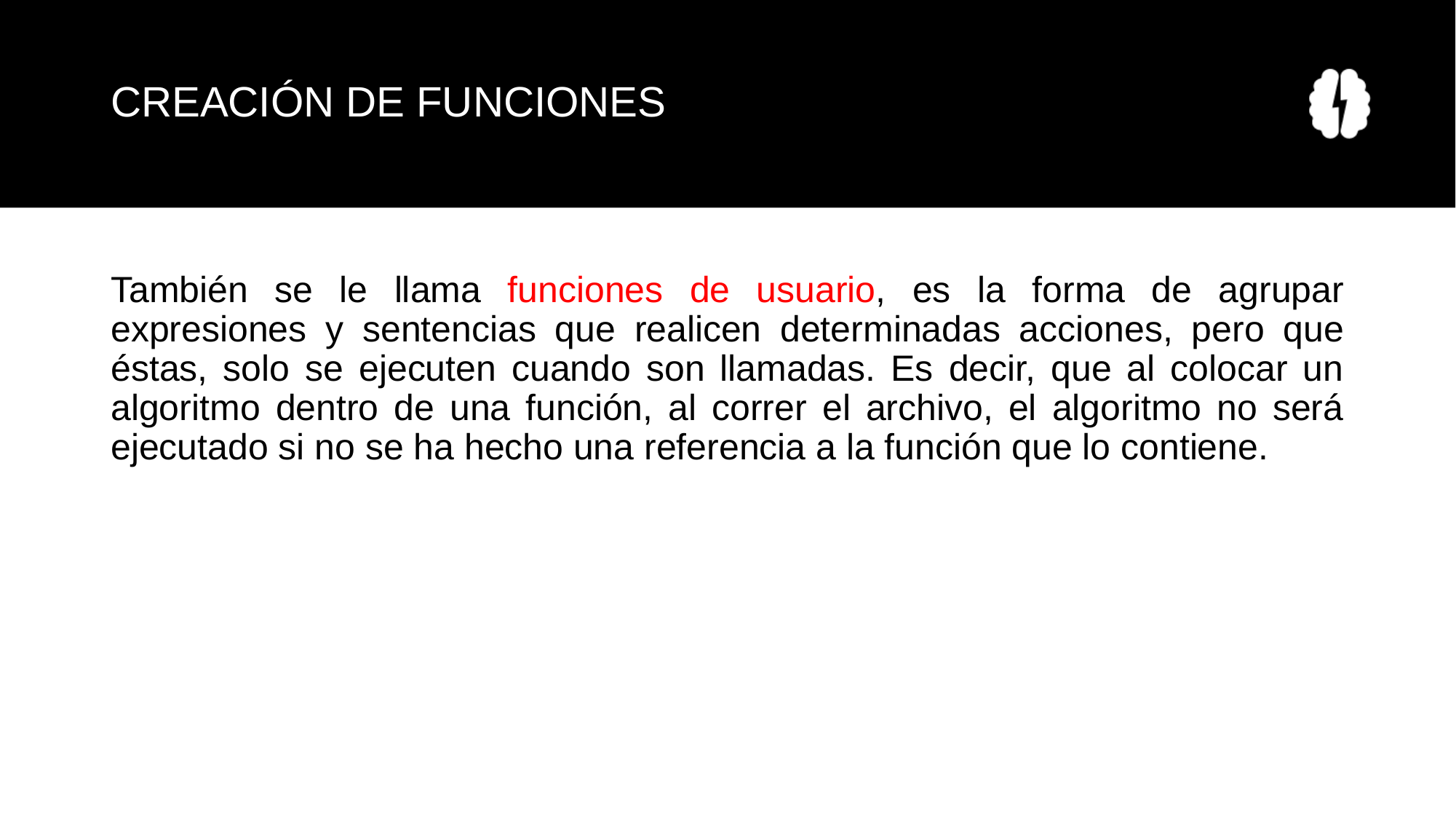

# CREACIÓN DE FUNCIONES
También se le llama funciones de usuario, es la forma de agrupar expresiones y sentencias que realicen determinadas acciones, pero que éstas, solo se ejecuten cuando son llamadas. Es decir, que al colocar un algoritmo dentro de una función, al correr el archivo, el algoritmo no será ejecutado si no se ha hecho una referencia a la función que lo contiene.